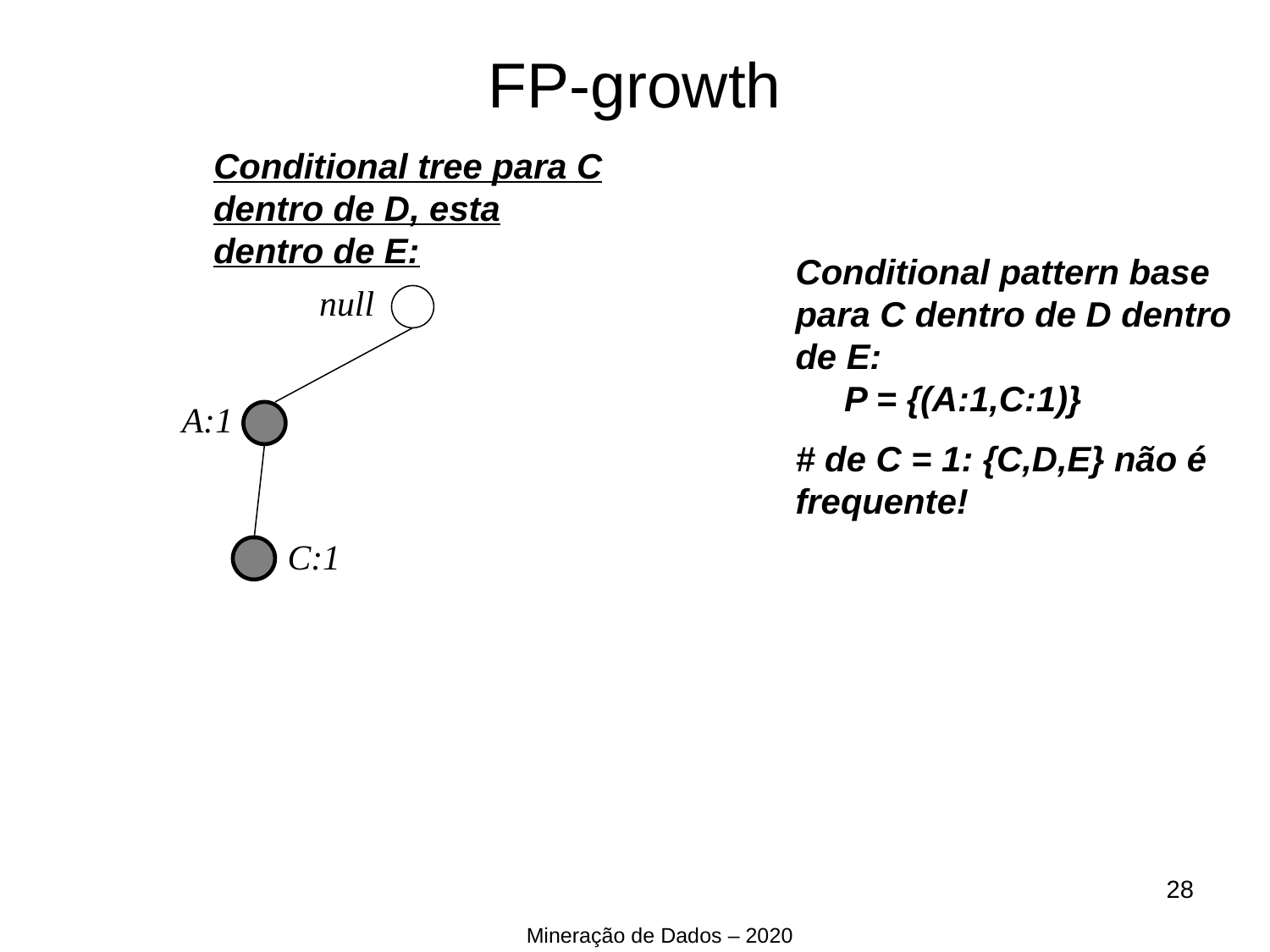

FP-growth
Conditional tree para C dentro de D, esta dentro de E:
Conditional pattern base para C dentro de D dentro de E:
     P = {(A:1,C:1)}
# de C = 1: {C,D,E} não é frequente!

null

A:1

C:1

28
Mineração de Dados – 2020